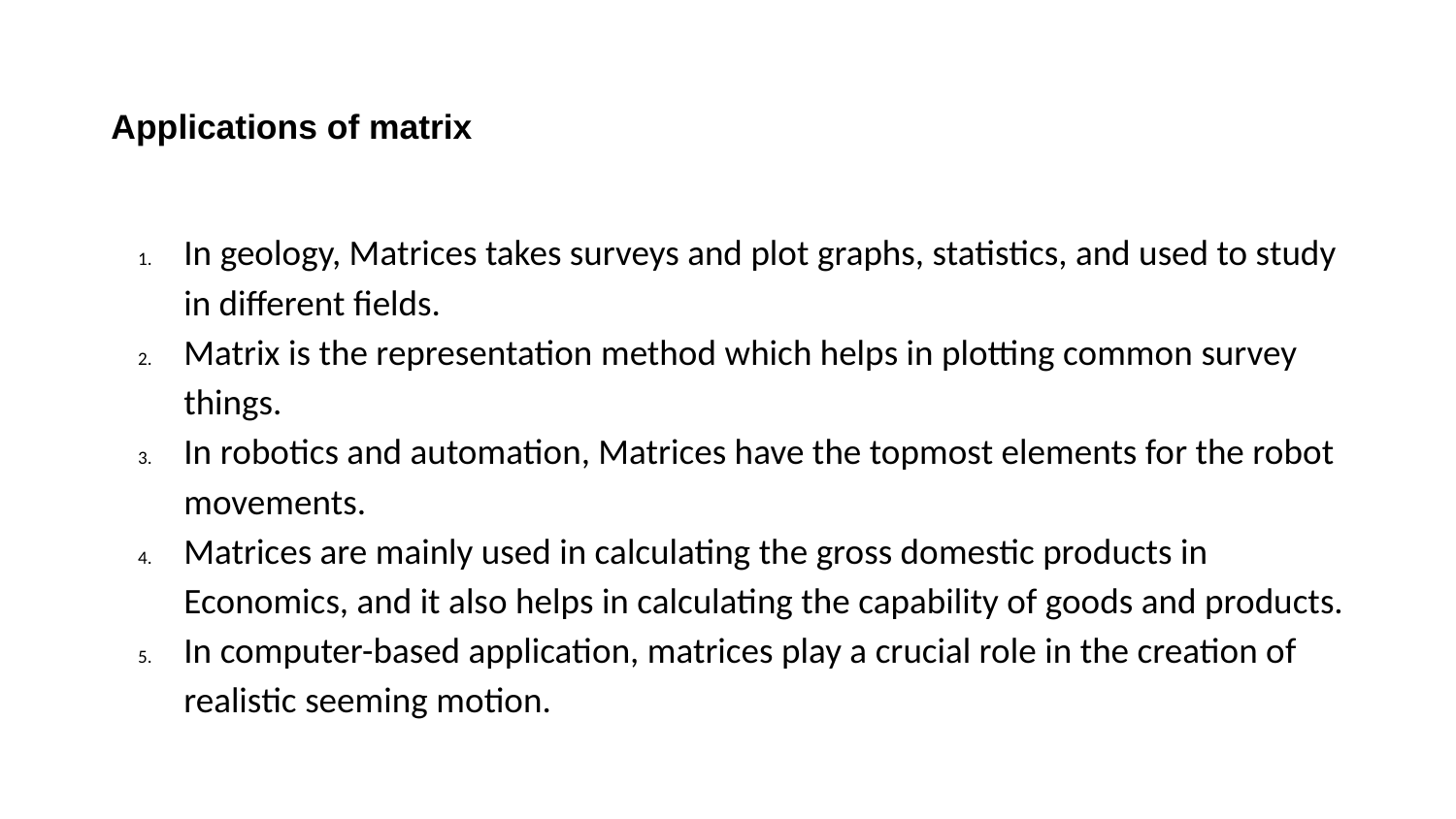

# Applications of matrix
In geology, Matrices takes surveys and plot graphs, statistics, and used to study in different fields.
Matrix is the representation method which helps in plotting common survey things.
In robotics and automation, Matrices have the topmost elements for the robot movements.
Matrices are mainly used in calculating the gross domestic products in Economics, and it also helps in calculating the capability of goods and products.
In computer-based application, matrices play a crucial role in the creation of realistic seeming motion.